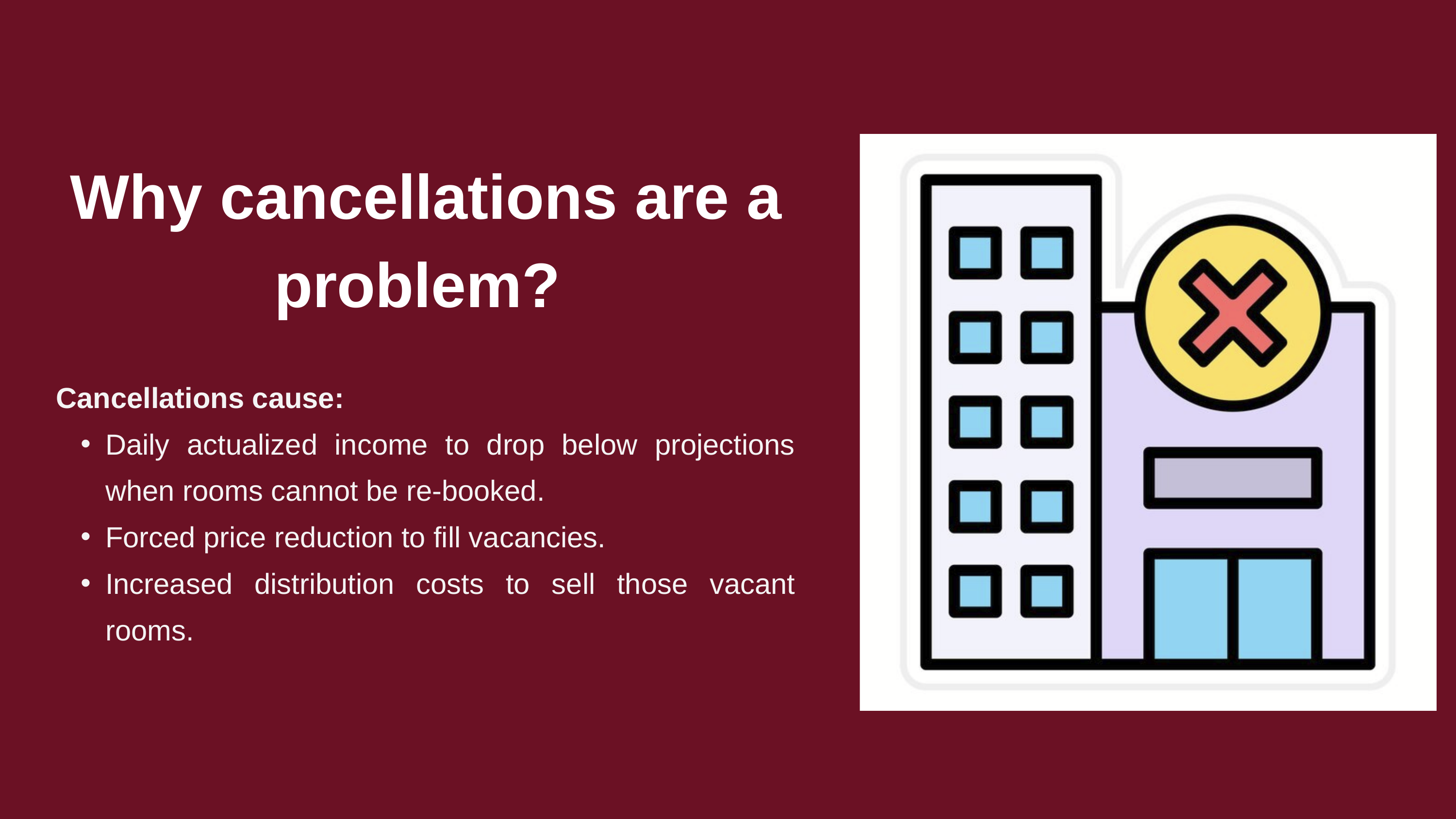

Why cancellations are a problem?
Cancellations cause:
Daily actualized income to drop below projections when rooms cannot be re-booked.
Forced price reduction to fill vacancies.
Increased distribution costs to sell those vacant rooms.